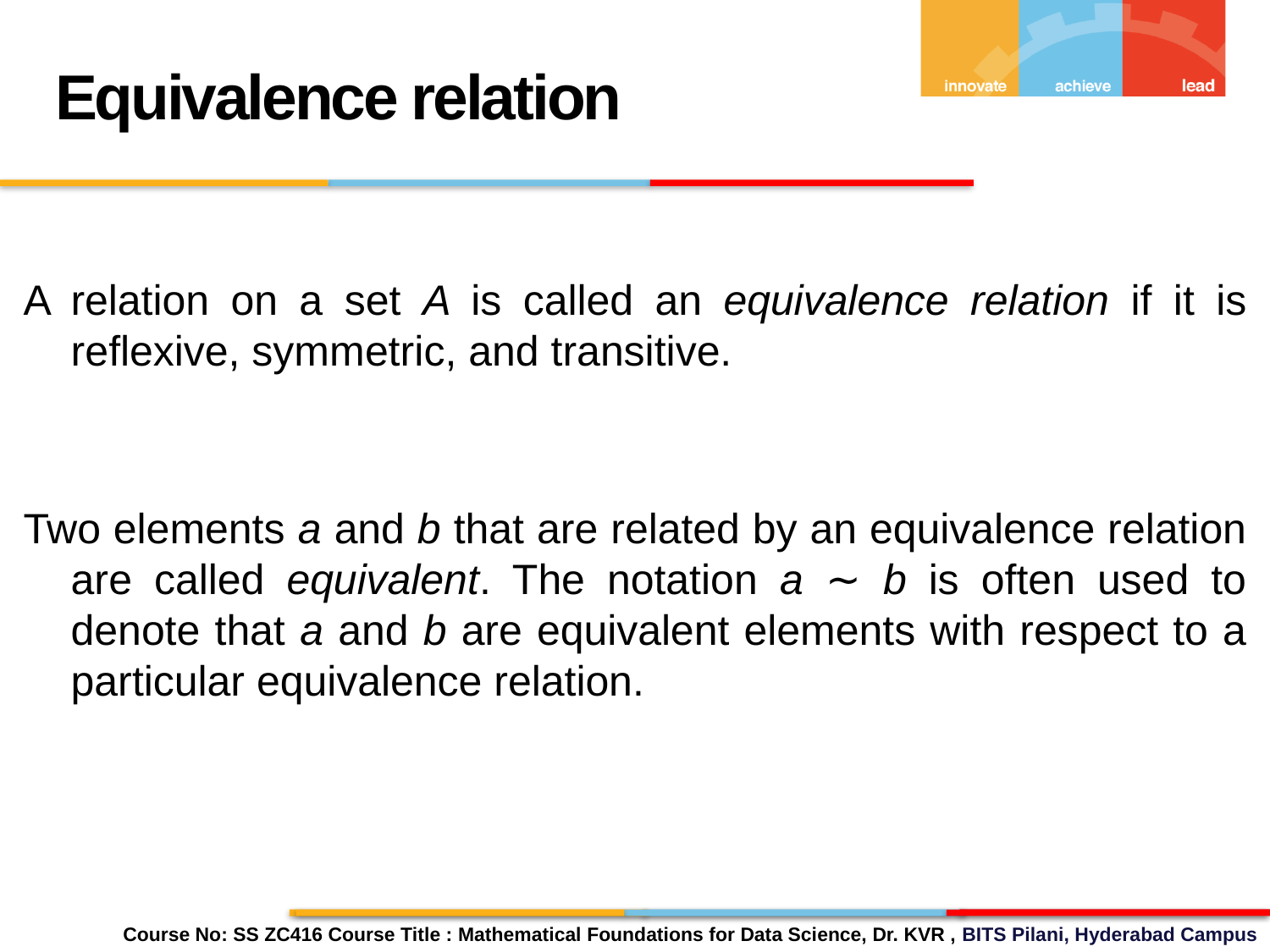

Equivalence relation

A relation on a set A is called an equivalence relation if it is reflexive, symmetric, and transitive.

Two elements a and b that are related by an equivalence relation are called equivalent. The notation a ∼ b is often used to denote that a and b are equivalent elements with respect to a particular equivalence relation.